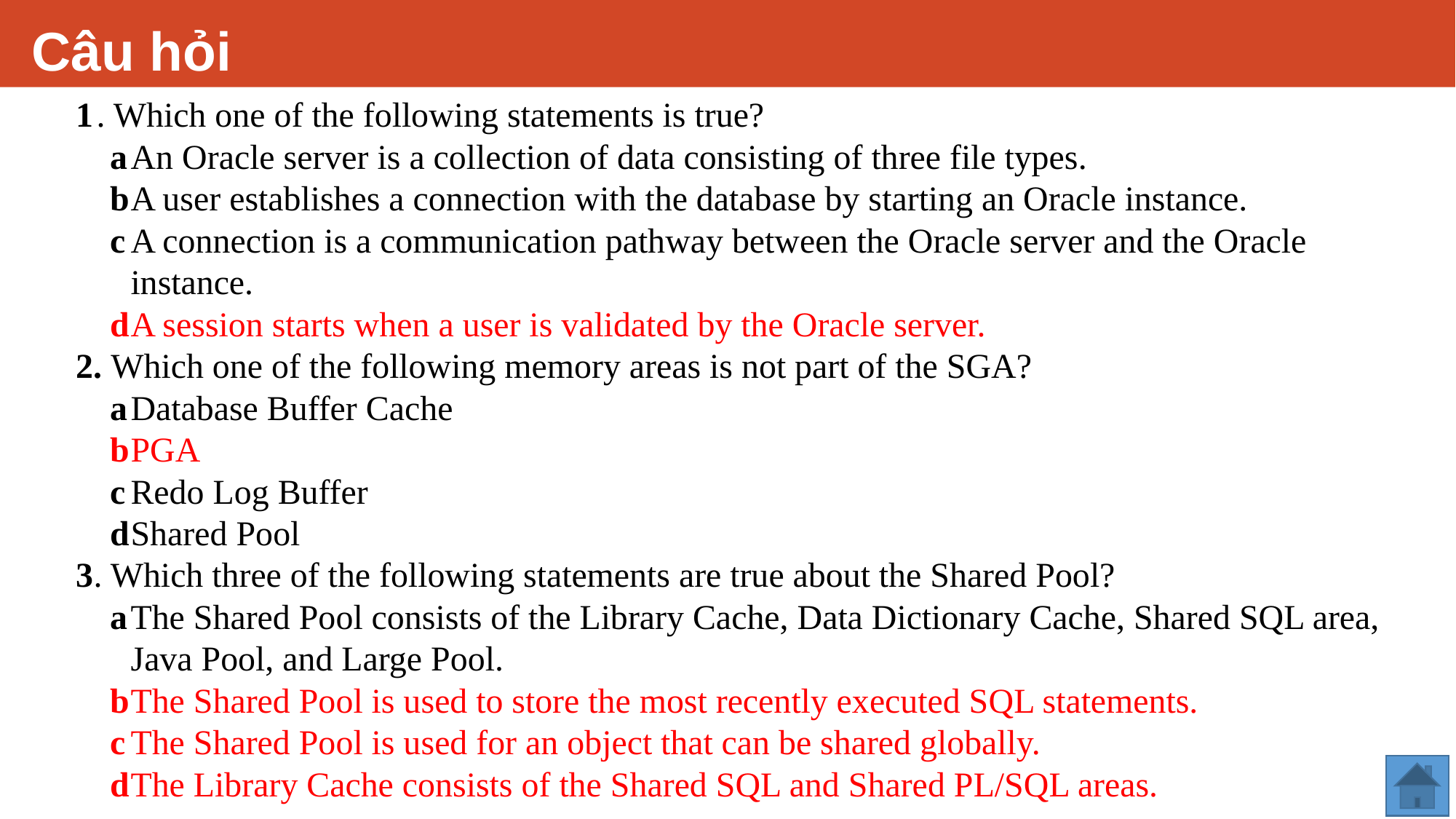

# Câu hỏi
1	. Which one of the following statements is true?
a	An Oracle server is a collection of data consisting of three file types.
b	A user establishes a connection with the database by starting an Oracle instance.
c	A connection is a communication pathway between the Oracle server and the Oracle instance.
d	A session starts when a user is validated by the Oracle server.
2. Which one of the following memory areas is not part of the SGA?
a	Database Buffer Cache
b	PGA
c	Redo Log Buffer
d	Shared Pool
3. Which three of the following statements are true about the Shared Pool?
a	The Shared Pool consists of the Library Cache, Data Dictionary Cache, Shared SQL area, Java Pool, and Large Pool.
b	The Shared Pool is used to store the most recently executed SQL statements.
c	The Shared Pool is used for an object that can be shared globally.
d	The Library Cache consists of the Shared SQL and Shared PL/SQL areas.